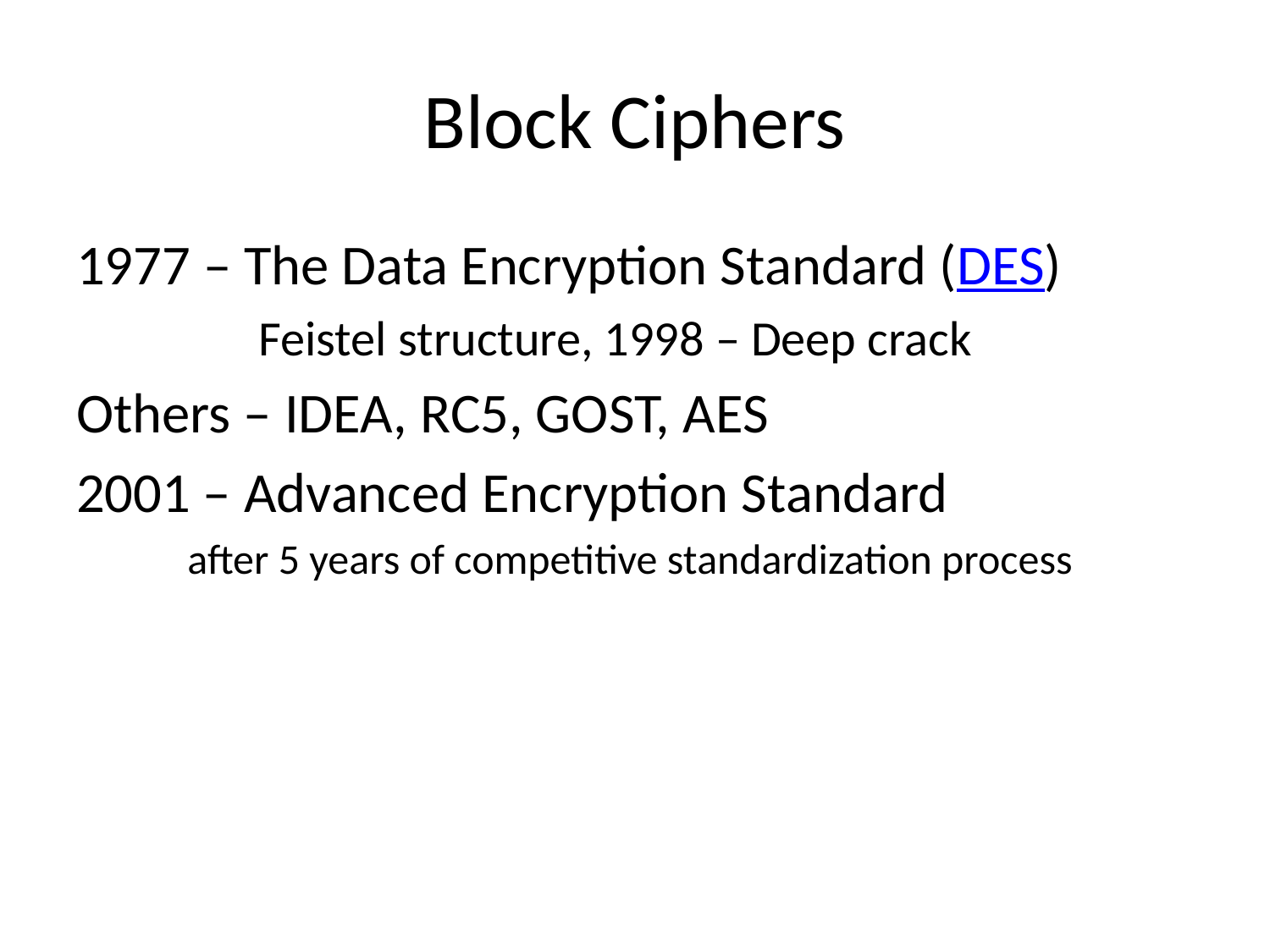

# Block Ciphers
1977 – The Data Encryption Standard (DES)
	Feistel structure, 1998 – Deep crack
Others – IDEA, RC5, GOST, AES
2001 – Advanced Encryption Standard
after 5 years of competitive standardization process